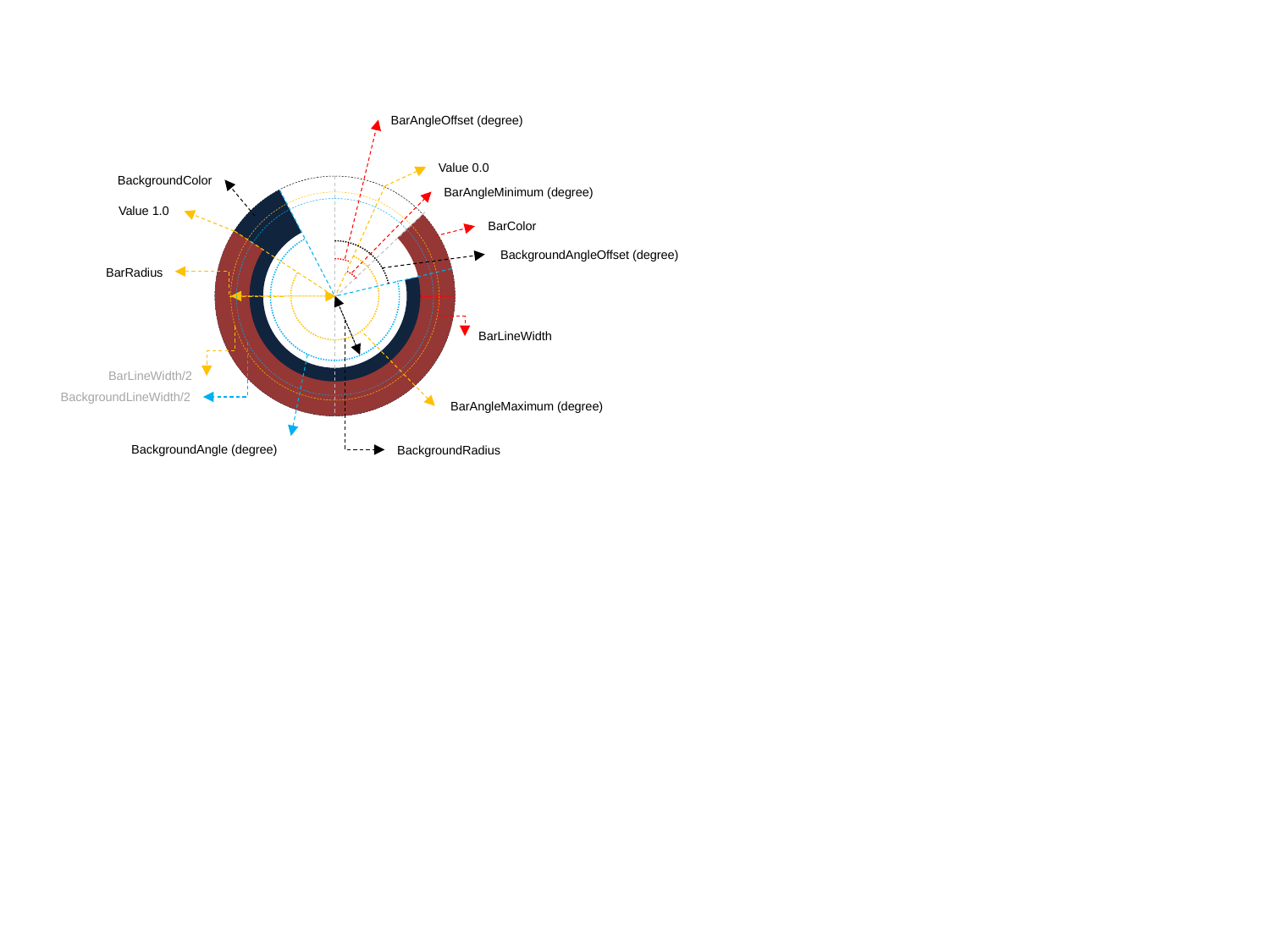

BarAngleOffset (degree)
Value 0.0
BackgroundColor

BarAngleMinimum (degree)

Value 1.0

BarColor

BackgroundAngleOffset (degree)

BarRadius

BarLineWidth
BarLineWidth/2
BackgroundLineWidth/2
BarAngleMaximum (degree)
BackgroundAngle (degree)
BackgroundRadius